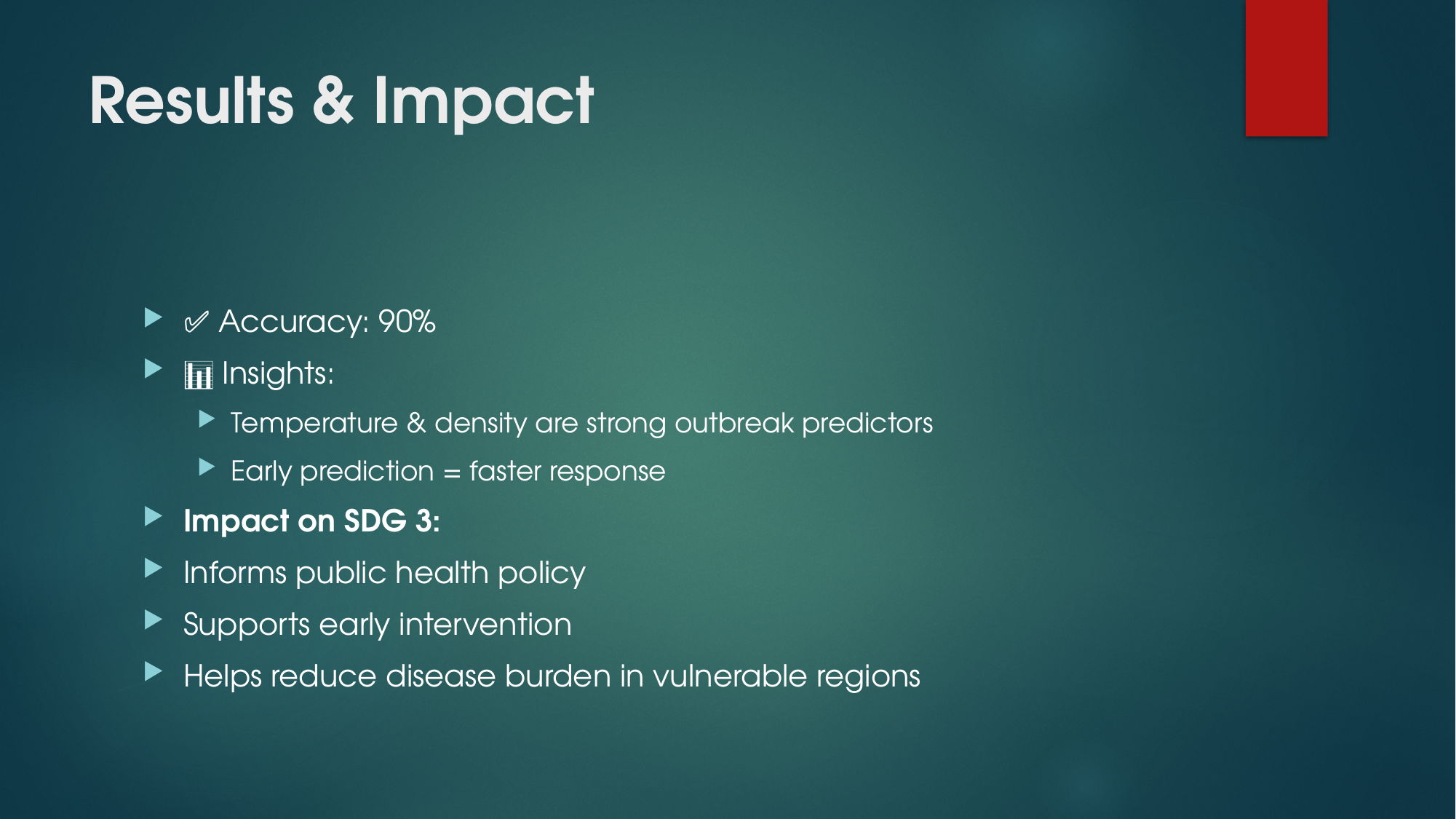

# Results & Impact

✅ Accuracy: 90%
📊 Insights:
Temperature & density are strong outbreak predictors
Early prediction = faster response
Impact on SDG 3:
Informs public health policy
Supports early intervention
Helps reduce disease burden in vulnerable regions